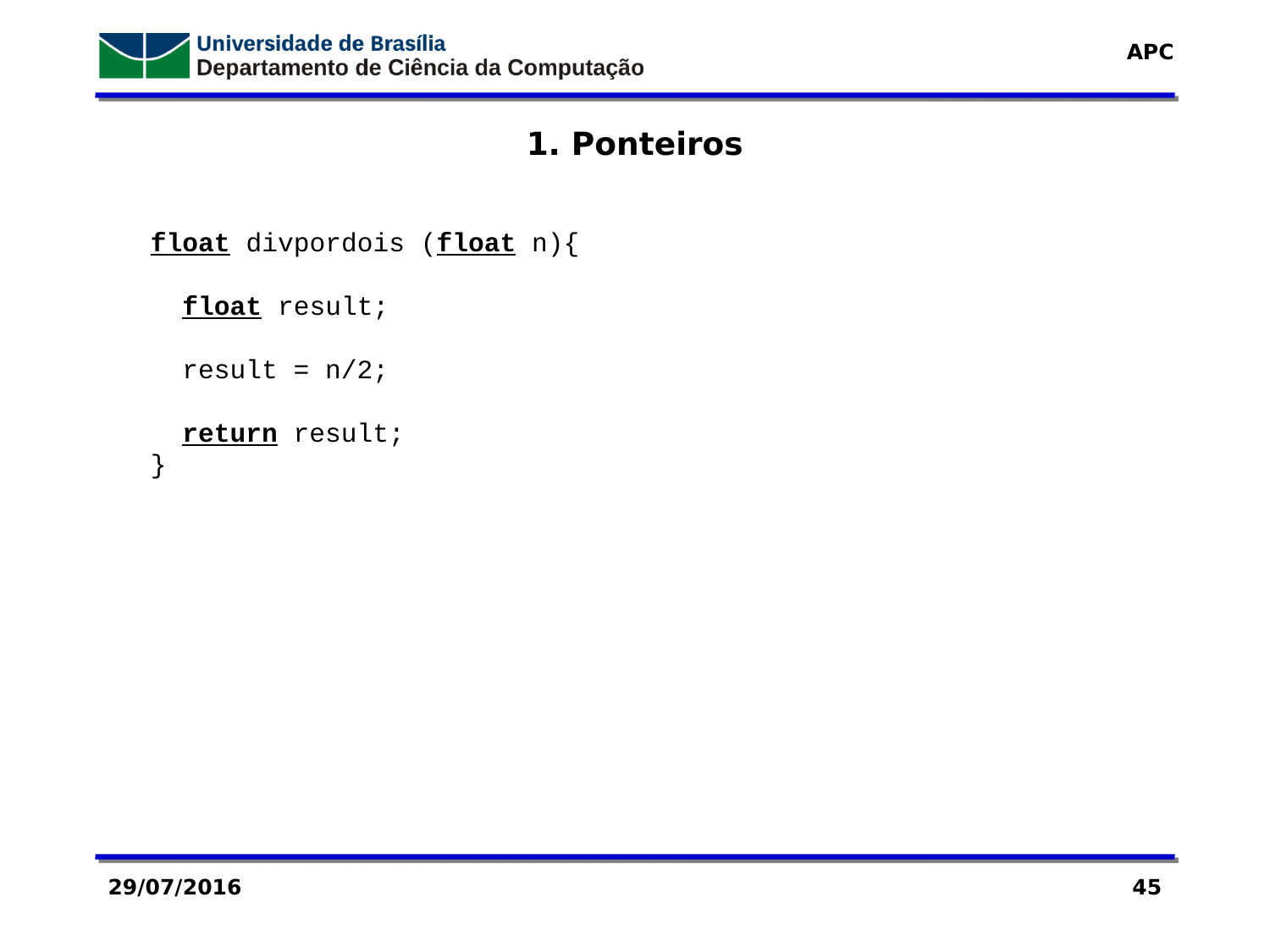

1. Ponteiros

float divpordois (float n){

  float result;

  result = n/2;

  return result;
}
29/07/2016
45